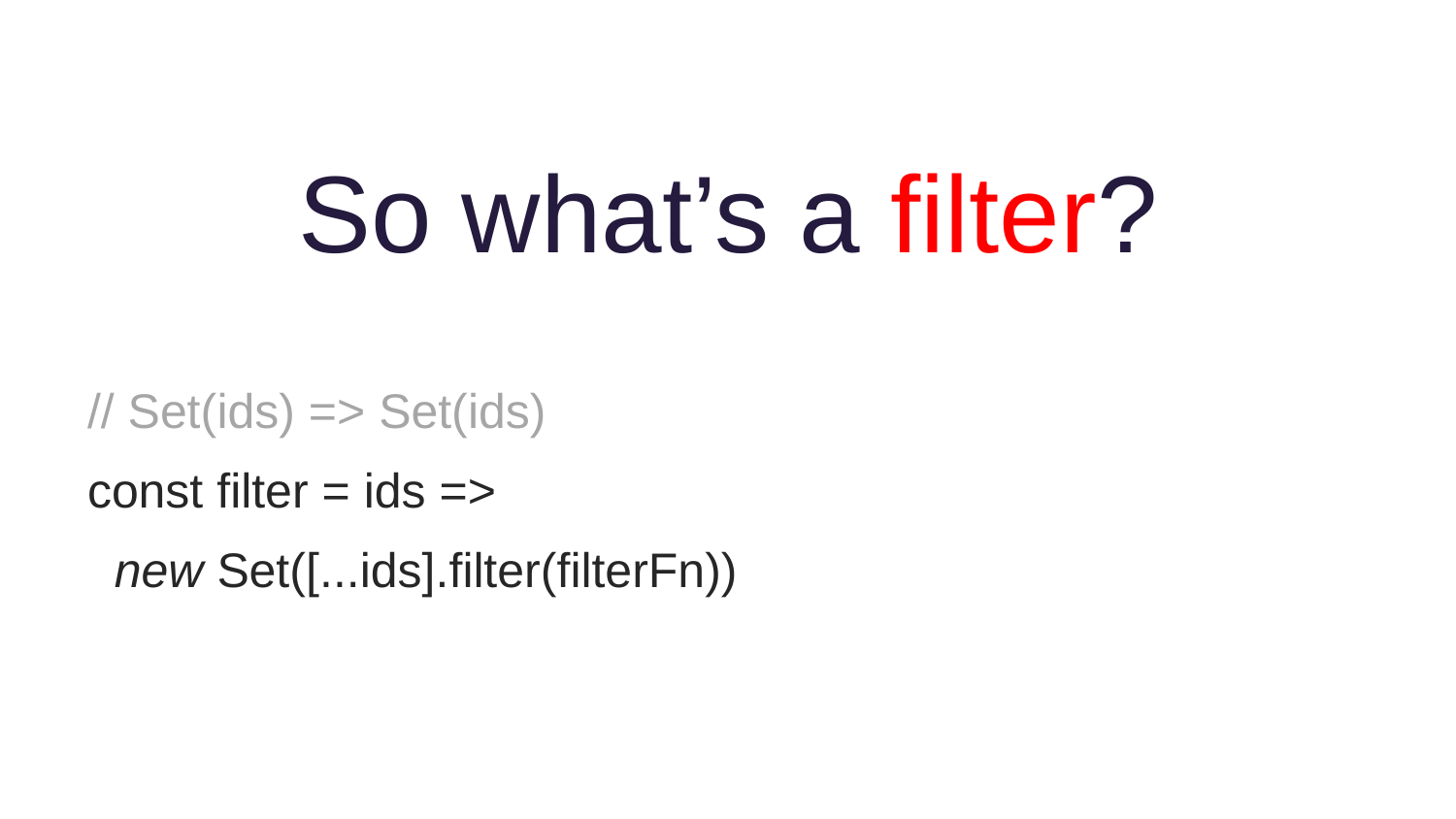

# So what’s a filter?
// Set(ids) => Set(ids)
const filter = ids =>
  new Set([...ids].filter(filterFn))